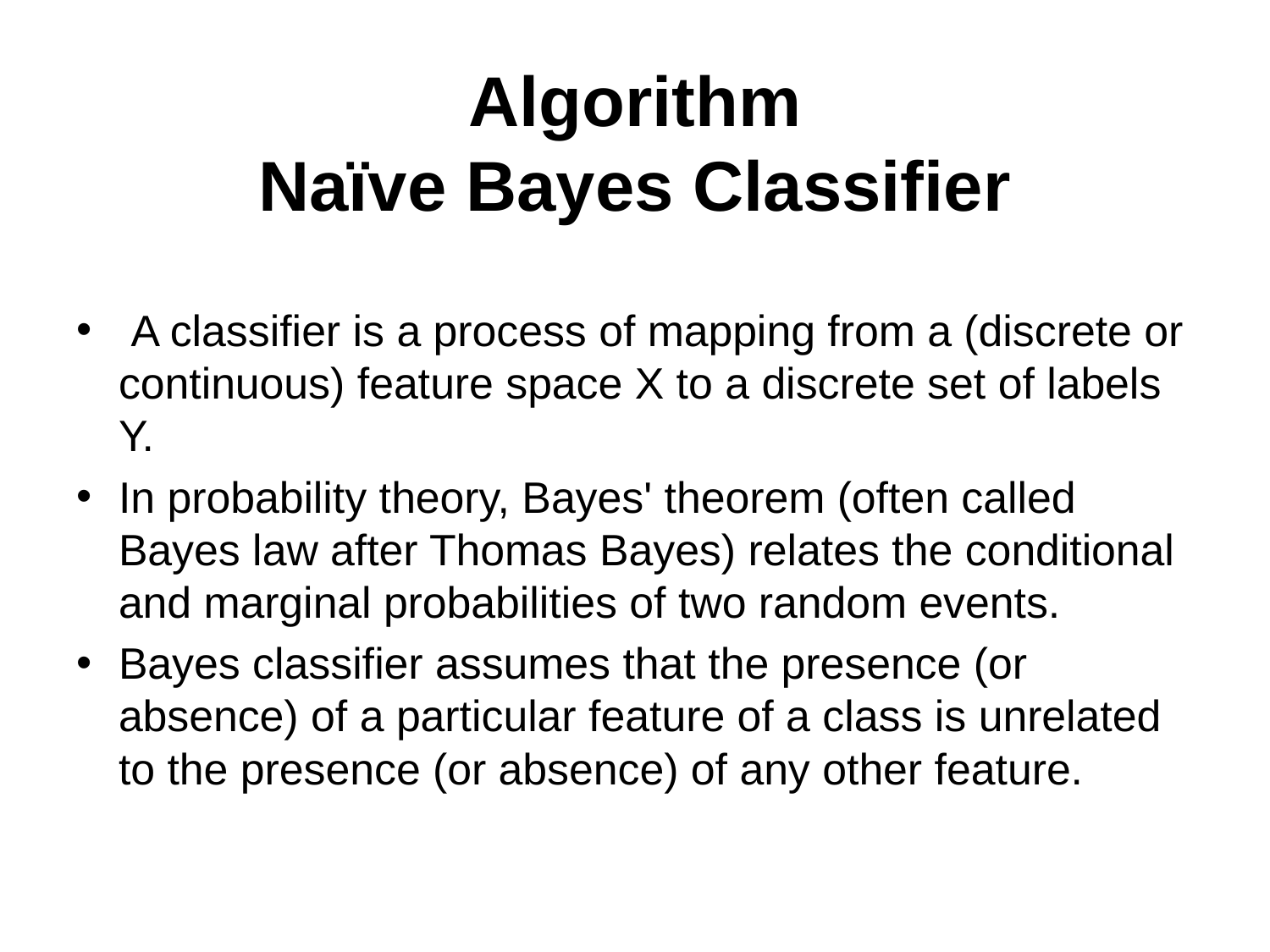

# Algorithm Naïve Bayes Classifier
 A classifier is a process of mapping from a (discrete or continuous) feature space X to a discrete set of labels Y.
In probability theory, Bayes' theorem (often called Bayes law after Thomas Bayes) relates the conditional and marginal probabilities of two random events.
Bayes classifier assumes that the presence (or absence) of a particular feature of a class is unrelated to the presence (or absence) of any other feature.